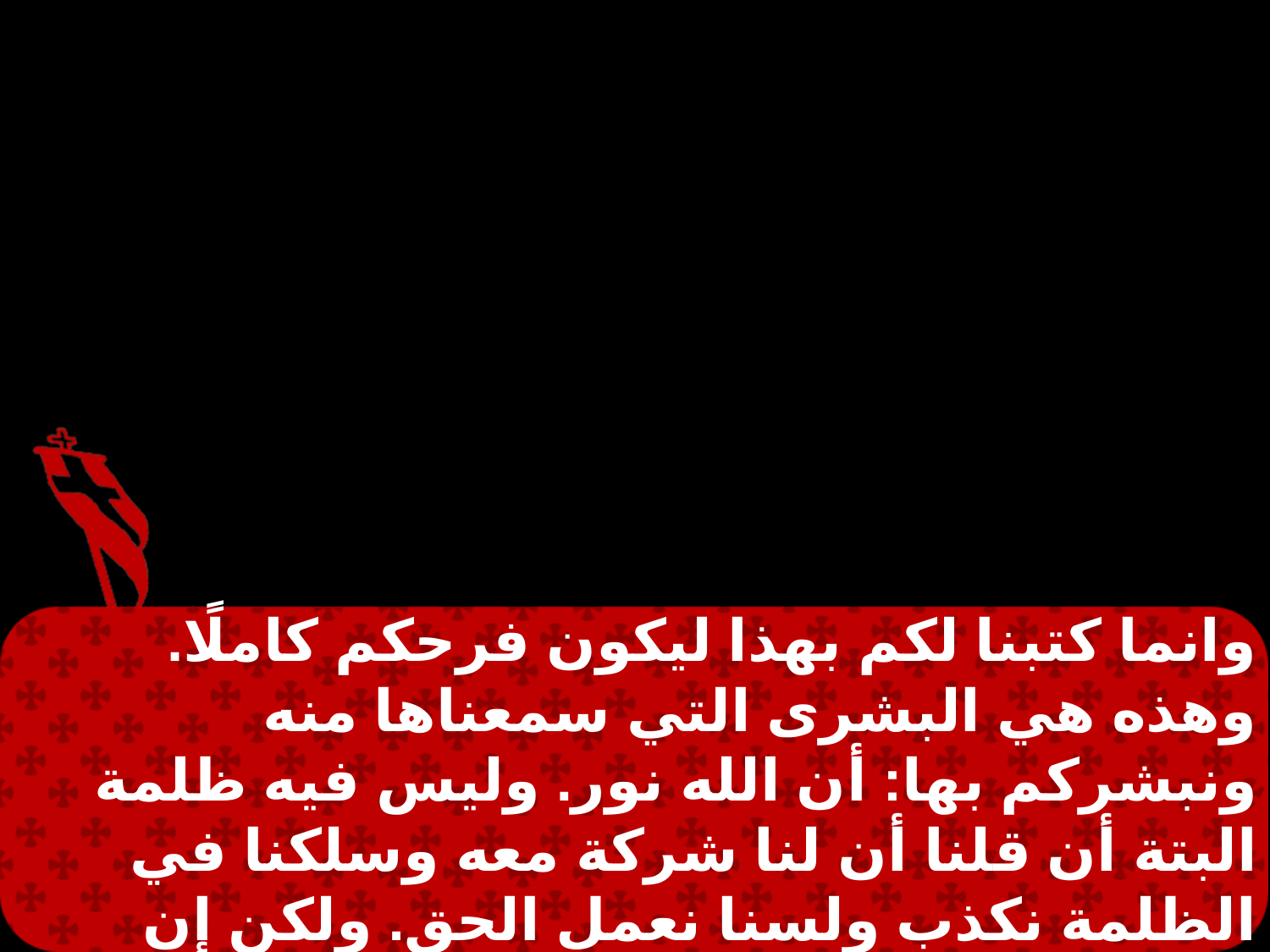

وانما كتبنا لكم بهذا ليكون فرحكم كاملًا. وهذه هي البشرى التي سمعناها منه ونبشركم بها: أن الله نور. وليس فيه ظلمة البتة أن قلنا أن لنا شركة معه وسلكنا في الظلمة نكذب ولسنا نعمل الحق. ولكن إن سلكنا في النور فلنا شركة بعضنا مع بعض ودم يسوع المسيح أبنه يطهرنا من كل خطية.